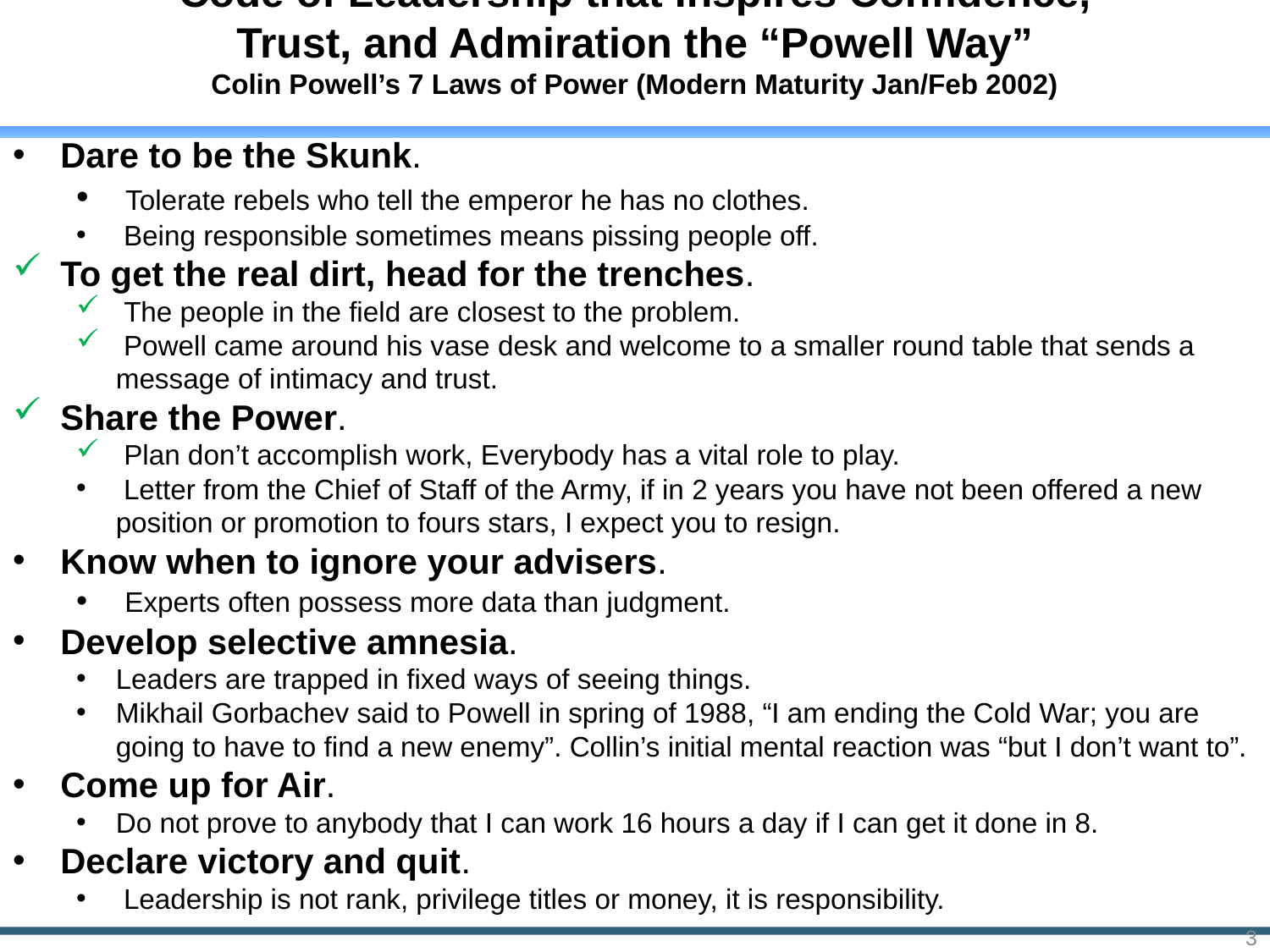

# Code of Leadership that Inspires Confidence, Trust, and Admiration the “Powell Way” Colin Powell’s 7 Laws of Power (Modern Maturity Jan/Feb 2002)
Dare to be the Skunk.
 Tolerate rebels who tell the emperor he has no clothes.
 Being responsible sometimes means pissing people off.
To get the real dirt, head for the trenches.
The people in the field are closest to the problem.
 Powell came around his vase desk and welcome to a smaller round table that sends a message of intimacy and trust.
Share the Power.
Plan don’t accomplish work, Everybody has a vital role to play.
 Letter from the Chief of Staff of the Army, if in 2 years you have not been offered a new position or promotion to fours stars, I expect you to resign.
Know when to ignore your advisers.
 Experts often possess more data than judgment.
Develop selective amnesia.
Leaders are trapped in fixed ways of seeing things.
Mikhail Gorbachev said to Powell in spring of 1988, “I am ending the Cold War; you are going to have to find a new enemy”. Collin’s initial mental reaction was “but I don’t want to”.
Come up for Air.
Do not prove to anybody that I can work 16 hours a day if I can get it done in 8.
Declare victory and quit.
 Leadership is not rank, privilege titles or money, it is responsibility.
3